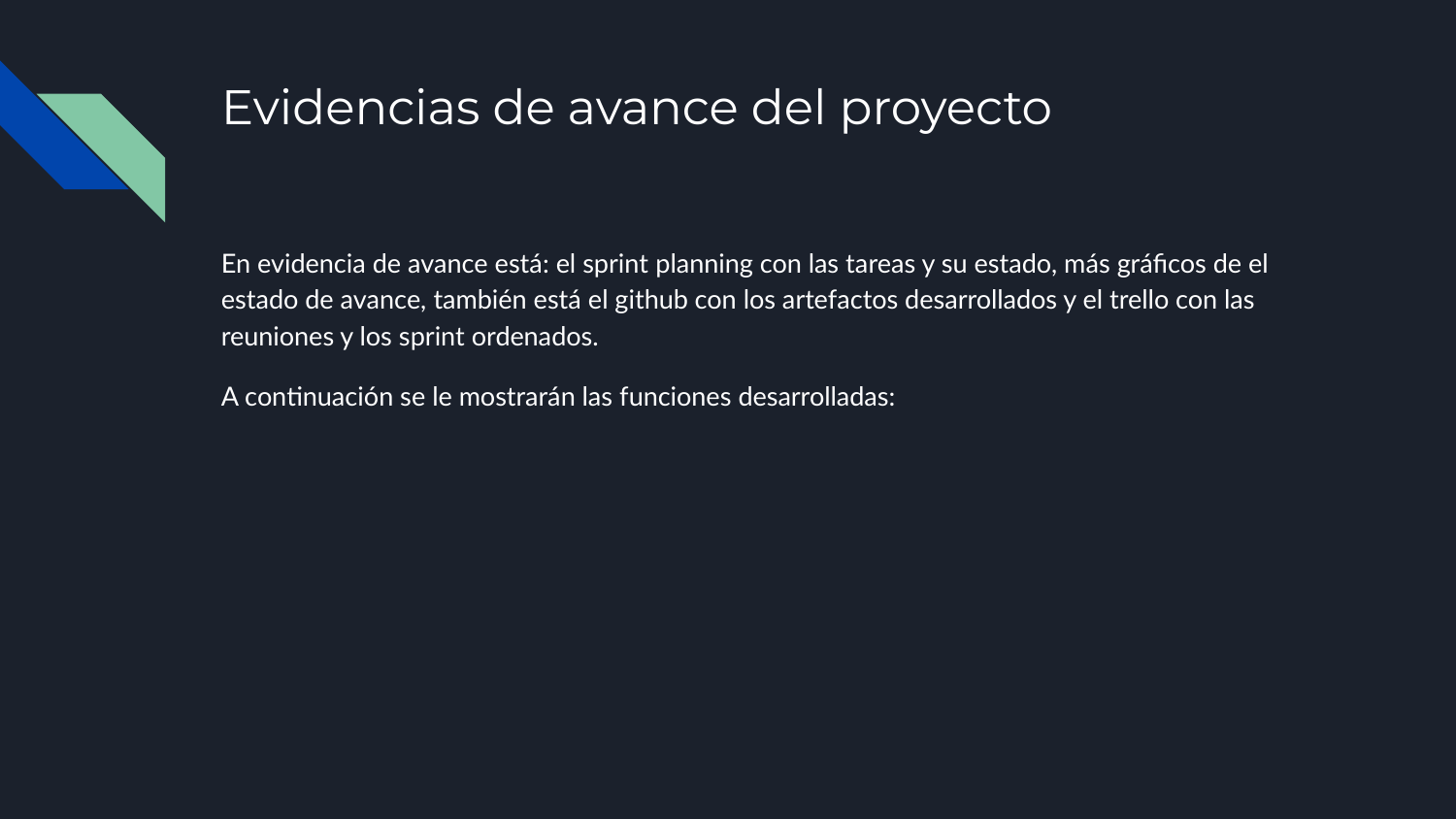

# Evidencias de avance del proyecto
En evidencia de avance está: el sprint planning con las tareas y su estado, más gráficos de el estado de avance, también está el github con los artefactos desarrollados y el trello con las reuniones y los sprint ordenados.
A continuación se le mostrarán las funciones desarrolladas: